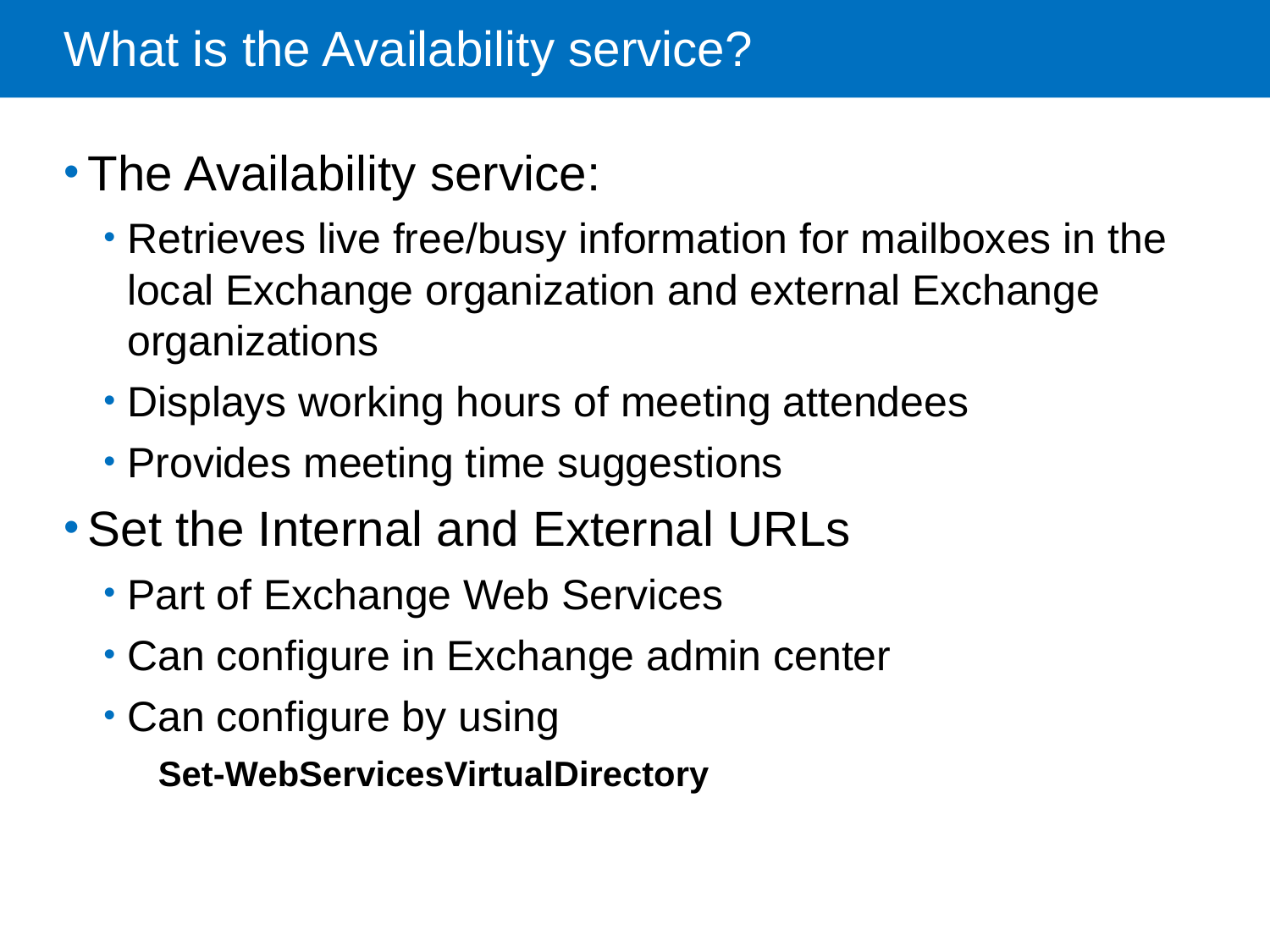

# What is the Availability service?
The Availability service:
Retrieves live free/busy information for mailboxes in the local Exchange organization and external Exchange organizations
Displays working hours of meeting attendees
Provides meeting time suggestions
Set the Internal and External URLs
Part of Exchange Web Services
Can configure in Exchange admin center
Can configure by using
Set-WebServicesVirtualDirectory